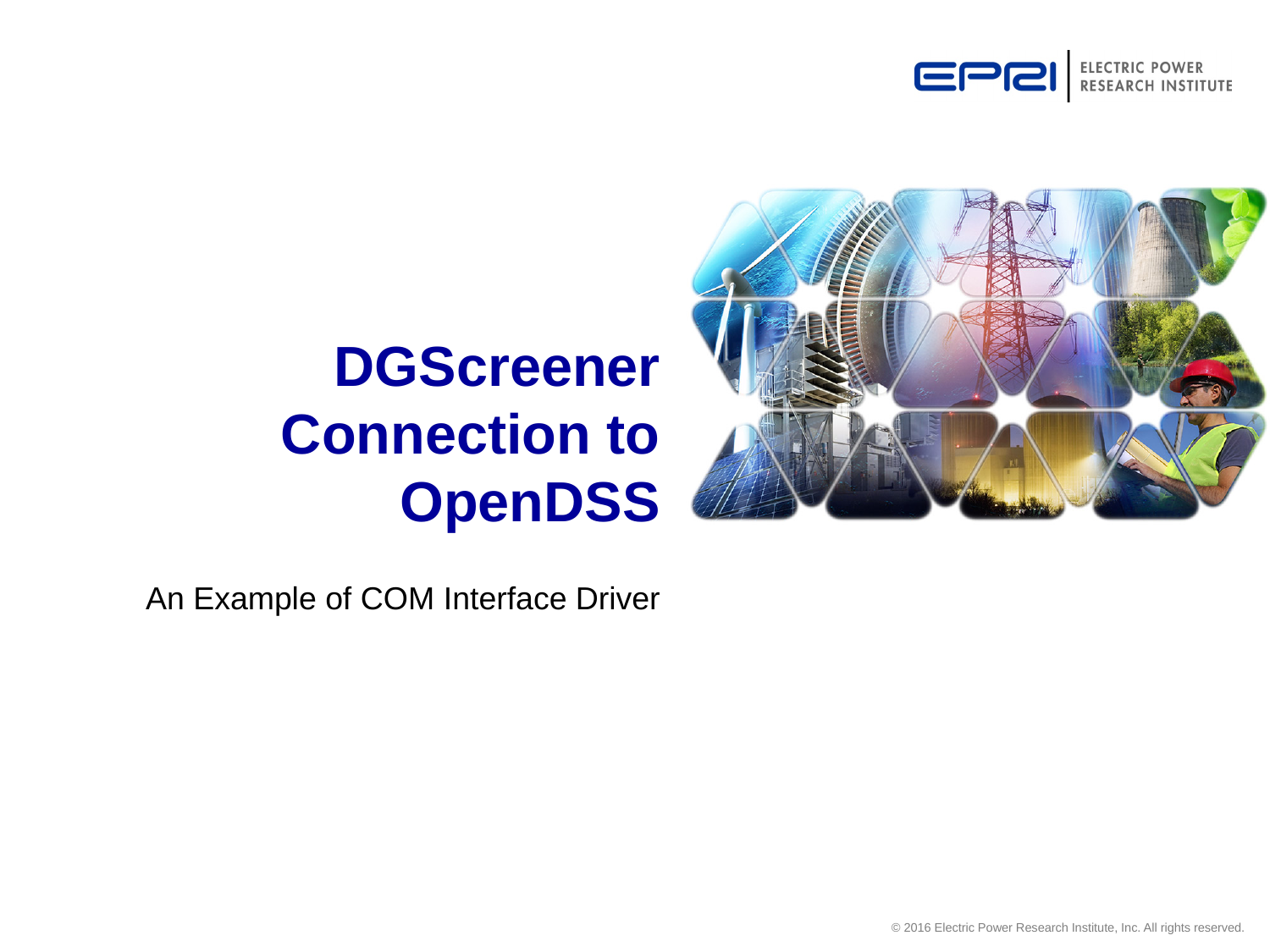

# DGScreener Connection to OpenDSS
An Example of COM Interface Driver